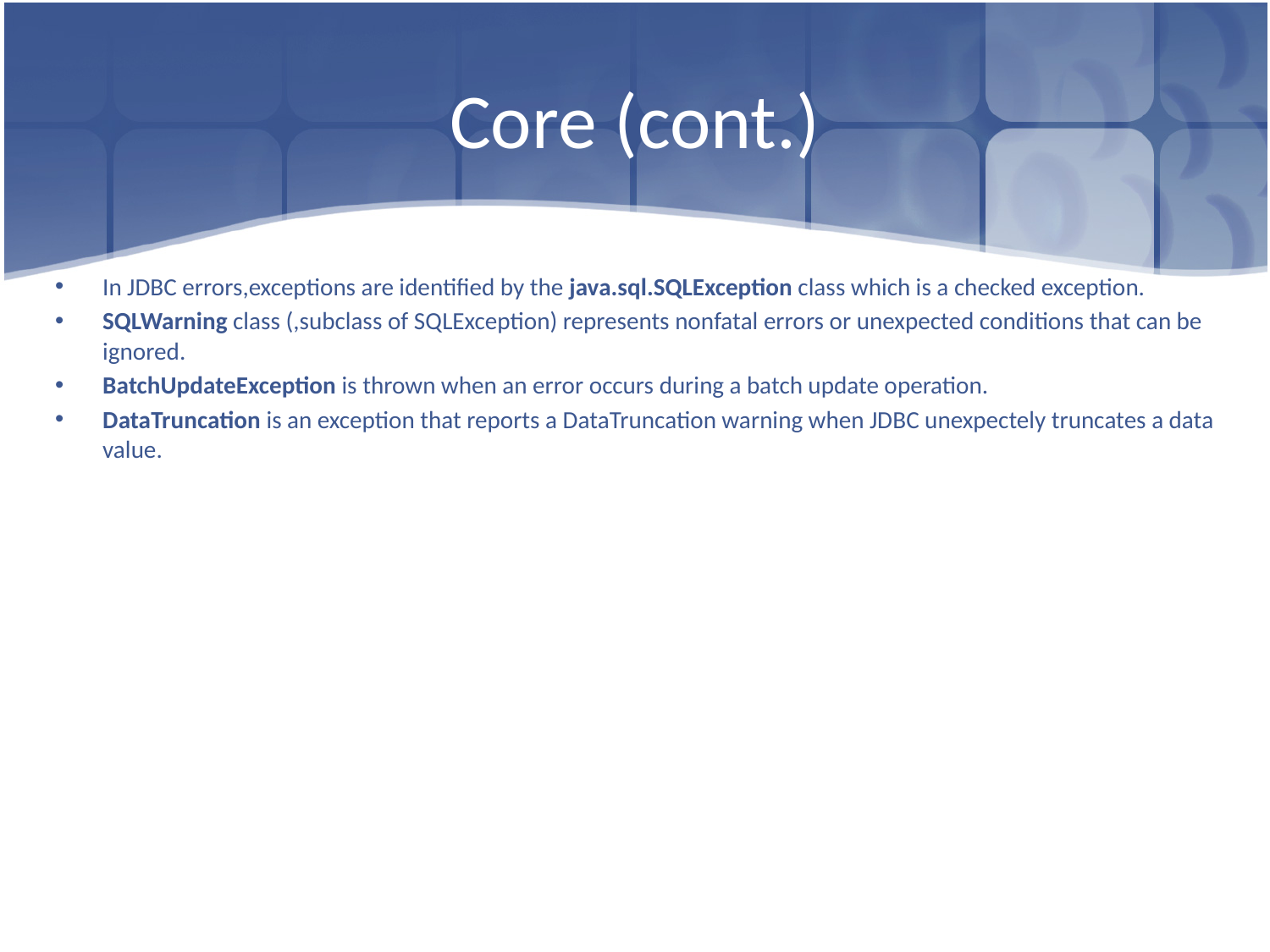

# Core (cont.)
In JDBC errors,exceptions are identified by the java.sql.SQLException class which is a checked exception.
SQLWarning class (,subclass of SQLException) represents nonfatal errors or unexpected conditions that can be ignored.
BatchUpdateException is thrown when an error occurs during a batch update operation.
DataTruncation is an exception that reports a DataTruncation warning when JDBC unexpectely truncates a data value.